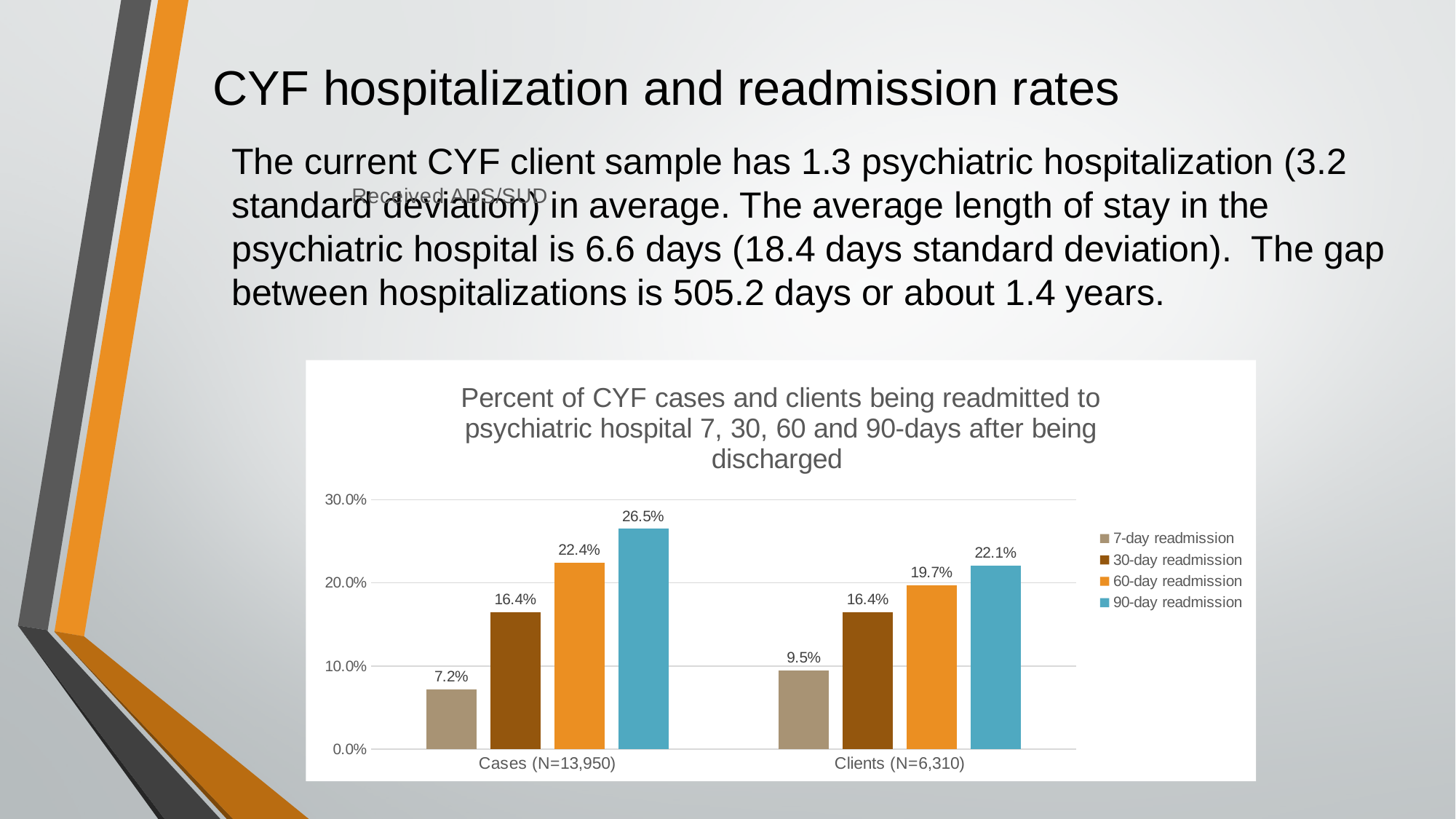

CYF hospitalization and readmission rates

### Chart: Received ADS/SUD

| Category |
|---|
# The current CYF client sample has 1.3 psychiatric hospitalization (3.2 standard deviation) in average. The average length of stay in the psychiatric hospital is 6.6 days (18.4 days standard deviation).  The gap between hospitalizations is 505.2 days or about 1.4 years.

### Chart: Percent of CYF cases and clients being readmitted to psychiatric hospital 7, 30, 60 and 90-days after being discharged

| Category | 7-day readmission | 30-day readmission | 60-day readmission | 90-day readmission |
|---|---|---|---|---|
| Cases (N=13,950) | 0.07182795698924731 | 0.1643010752688172 | 0.22408602150537635 | 0.26487455197132614 |
| Clients (N=6,310) | 0.094770206022187 | 0.16434231378763867 | 0.19683042789223454 | 0.22091917591125199 |